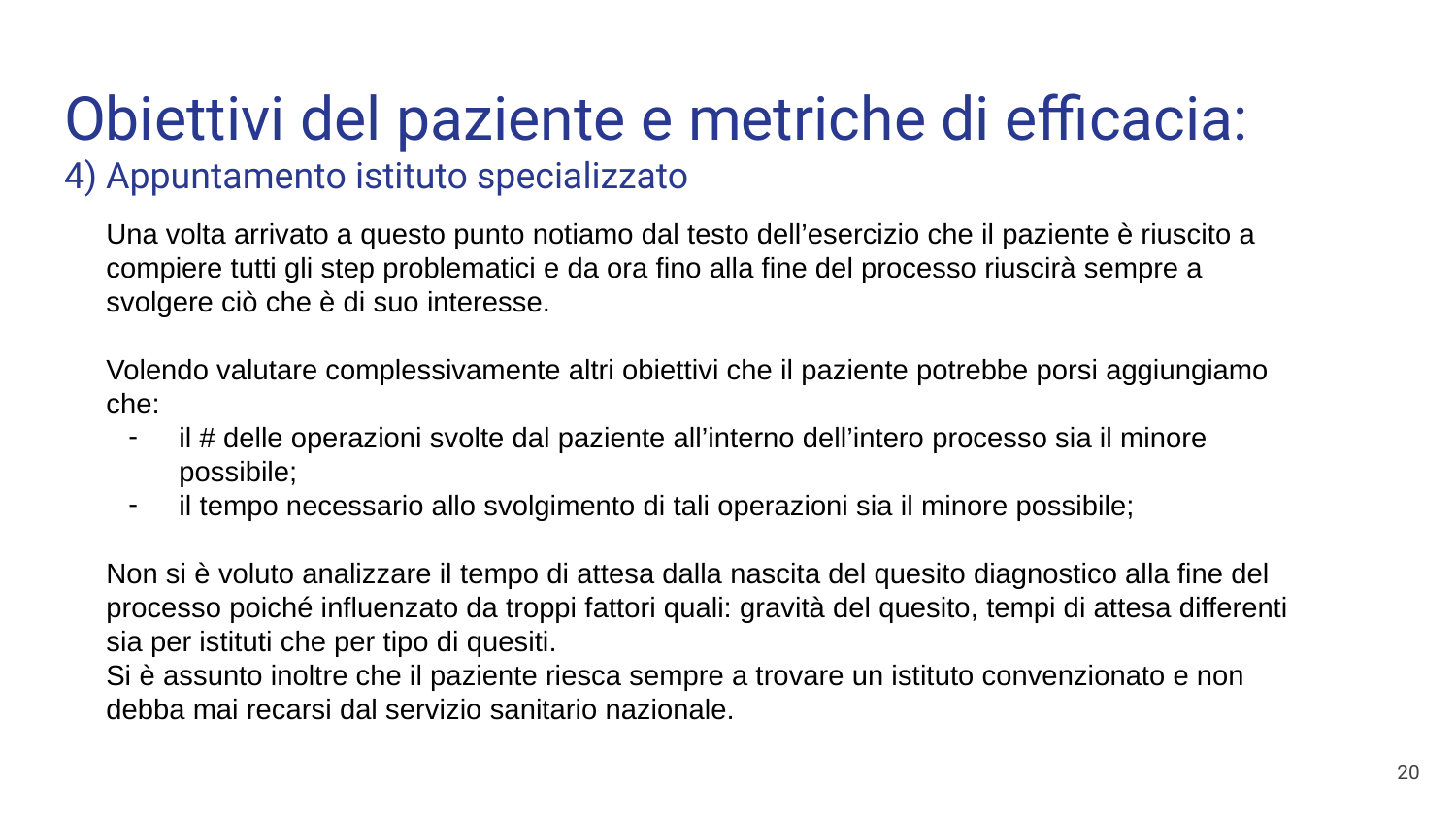

# Obiettivi del paziente e metriche di efficacia:
4) Appuntamento istituto specializzato
Una volta arrivato a questo punto notiamo dal testo dell’esercizio che il paziente è riuscito a compiere tutti gli step problematici e da ora fino alla fine del processo riuscirà sempre a svolgere ciò che è di suo interesse.

Volendo valutare complessivamente altri obiettivi che il paziente potrebbe porsi aggiungiamo che:
il # delle operazioni svolte dal paziente all’interno dell’intero processo sia il minore possibile;
il tempo necessario allo svolgimento di tali operazioni sia il minore possibile;

Non si è voluto analizzare il tempo di attesa dalla nascita del quesito diagnostico alla fine del processo poiché influenzato da troppi fattori quali: gravità del quesito, tempi di attesa differenti sia per istituti che per tipo di quesiti.
Si è assunto inoltre che il paziente riesca sempre a trovare un istituto convenzionato e non debba mai recarsi dal servizio sanitario nazionale.

20